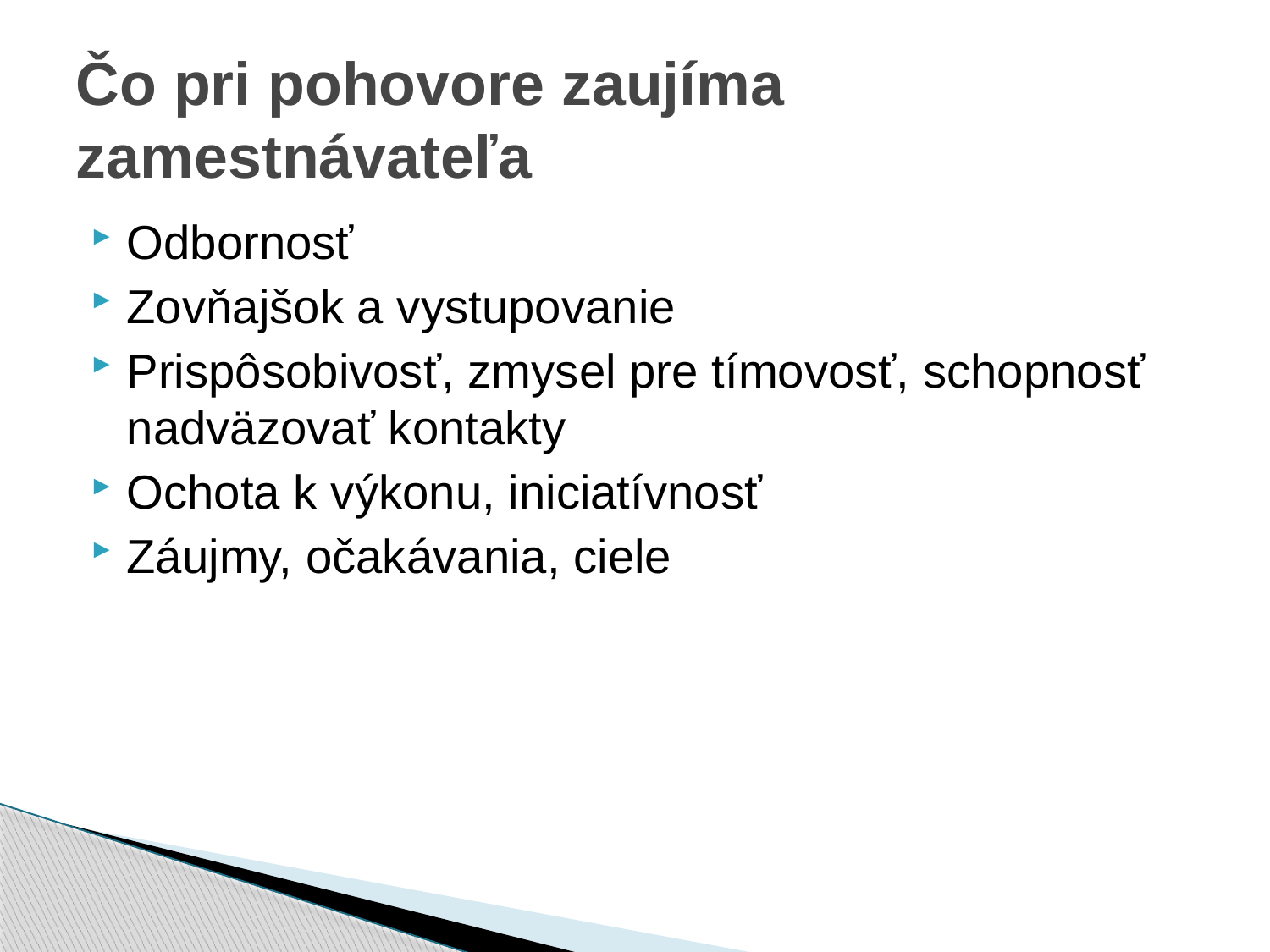

# Čo pri pohovore zaujíma zamestnávateľa
Odbornosť
Zovňajšok a vystupovanie
Prispôsobivosť, zmysel pre tímovosť, schopnosť nadväzovať kontakty
Ochota k výkonu, iniciatívnosť
Záujmy, očakávania, ciele